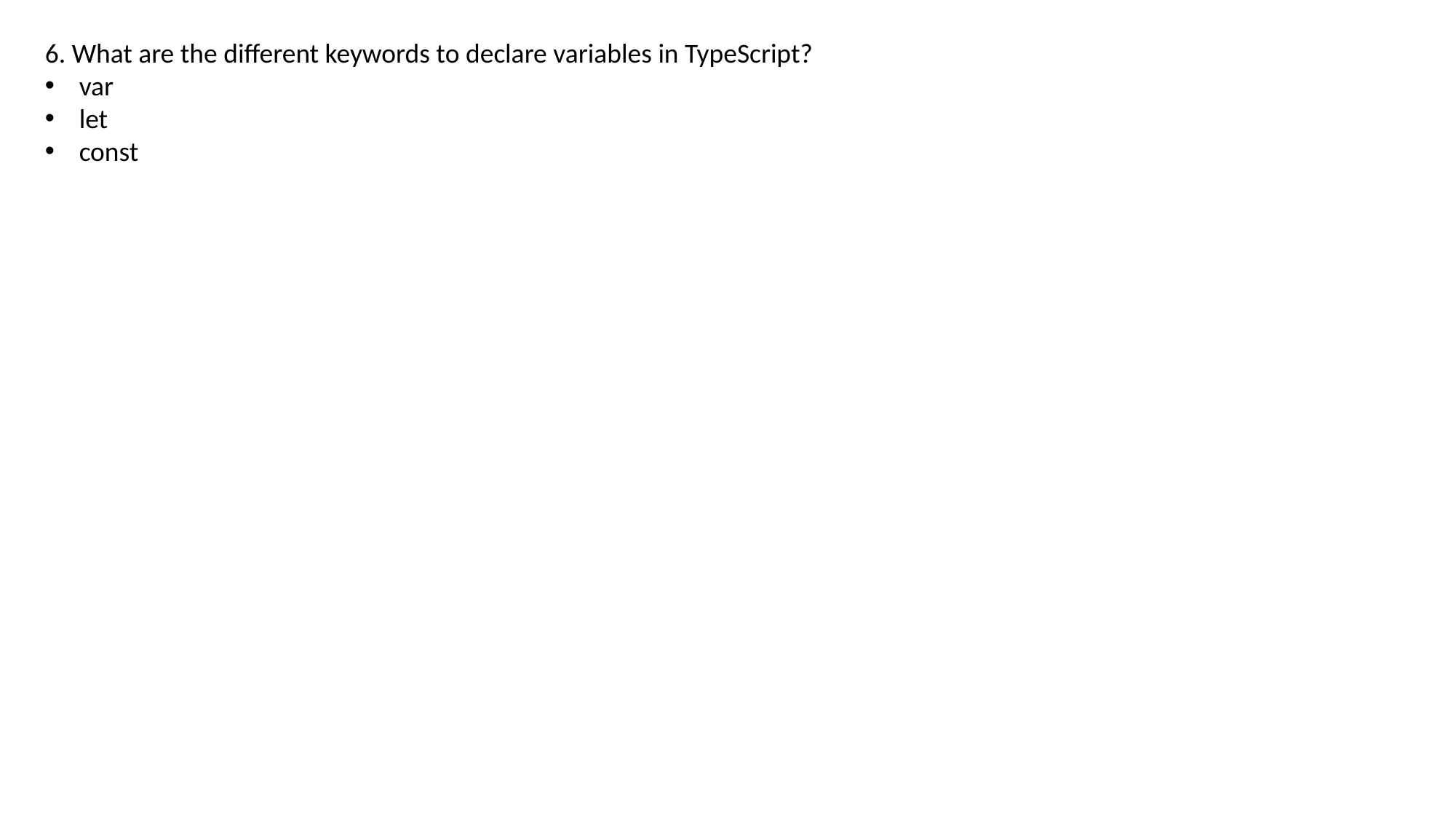

6. What are the different keywords to declare variables in TypeScript?
var
let
const